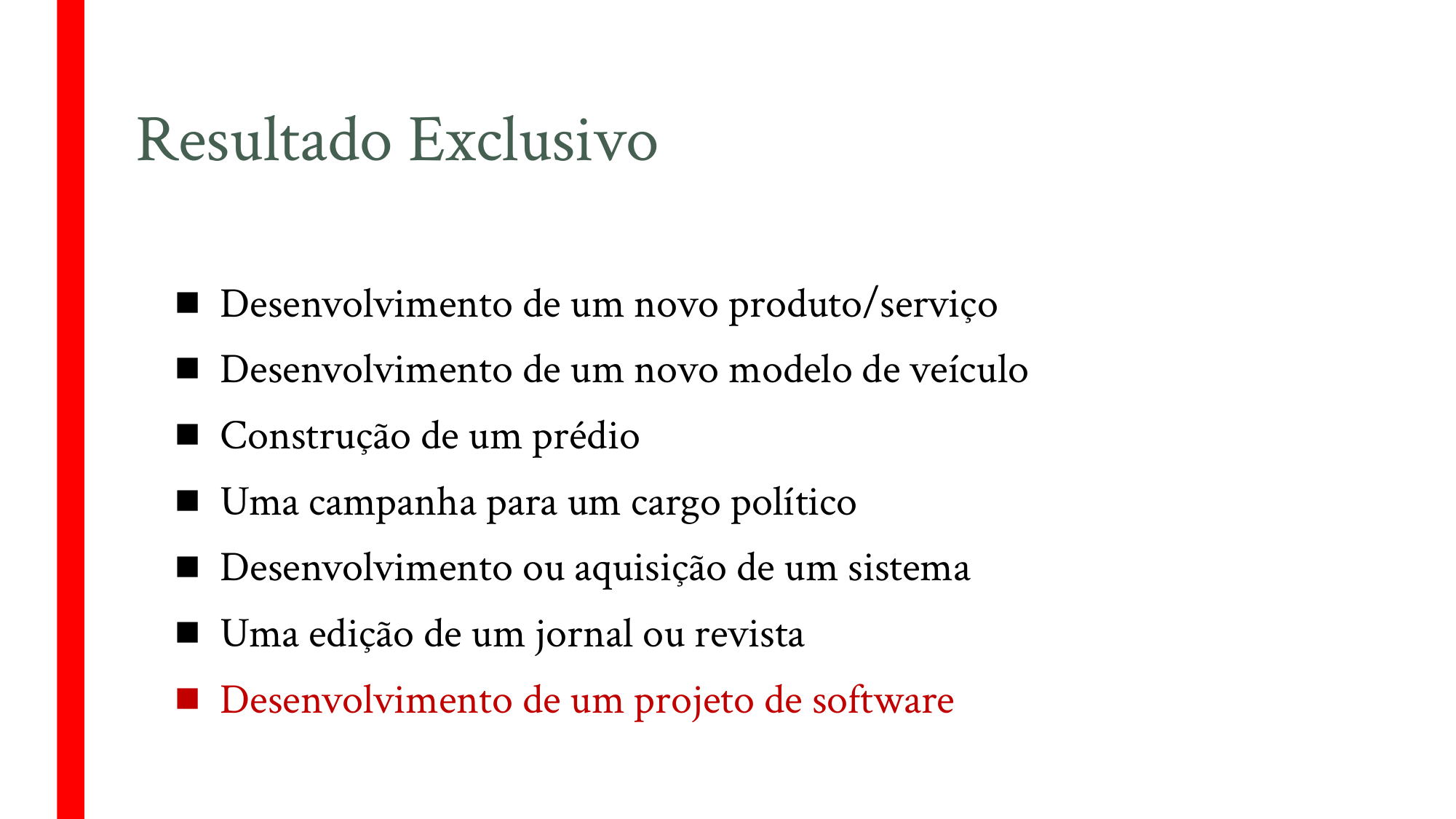

# Resultado Exclusivo
Desenvolvimento de um novo produto/serviço
Desenvolvimento de um novo modelo de veículo
Construção de um prédio
Uma campanha para um cargo político
Desenvolvimento ou aquisição de um sistema
Uma edição de um jornal ou revista
Desenvolvimento de um projeto de software